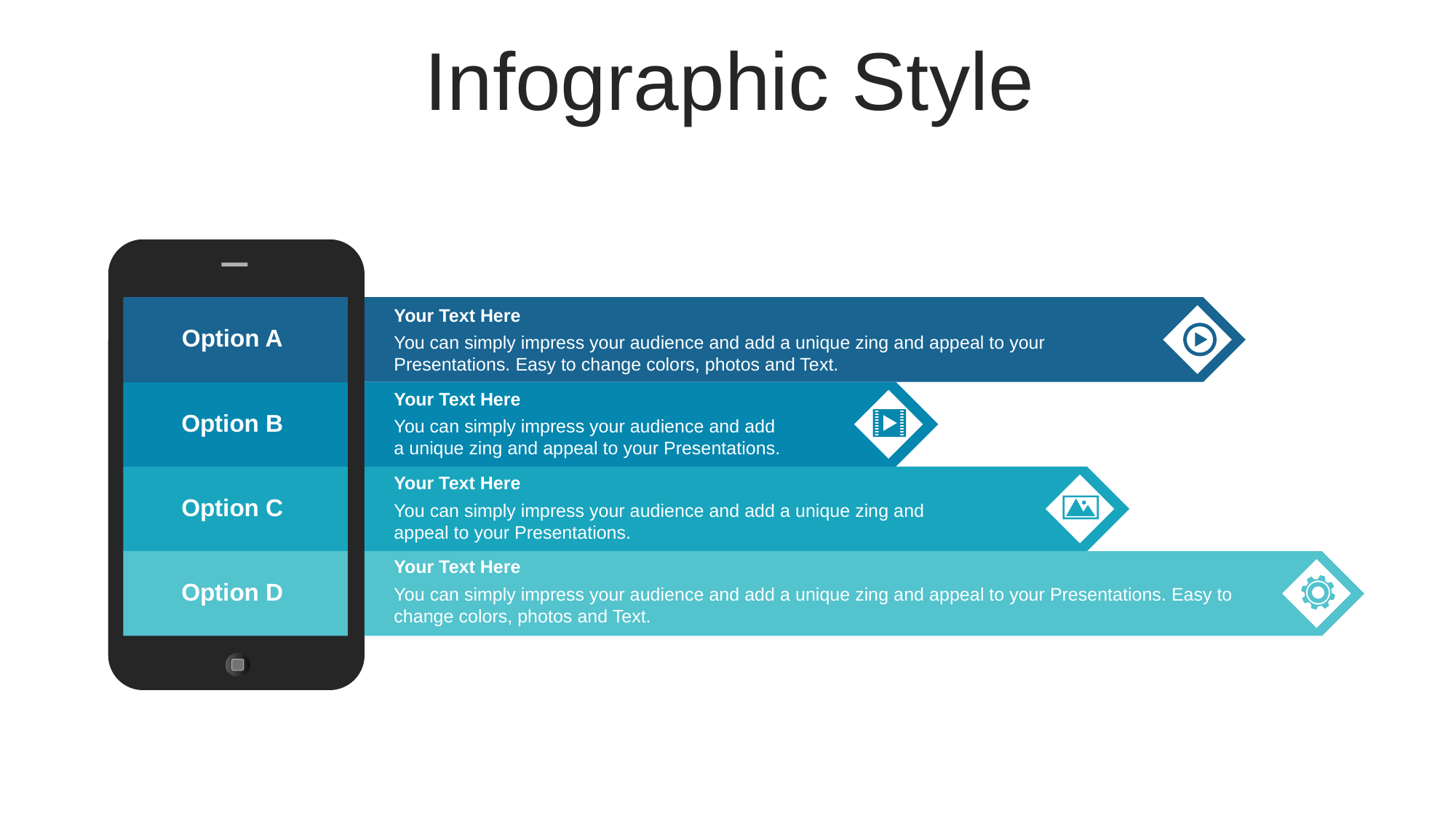

Infographic Style

Your Text Here
You can simply impress your audience and add a unique zing and appeal to your Presentations. Easy to change colors, photos and Text.

Option A

Your Text Here
You can simply impress your audience and add a unique zing and appeal to your Presentations.

Option B

Your Text Here
You can simply impress your audience and add a unique zing and appeal to your Presentations.

Option C

Your Text Here
You can simply impress your audience and add a unique zing and appeal to your Presentations. Easy to change colors, photos and Text.

Option D